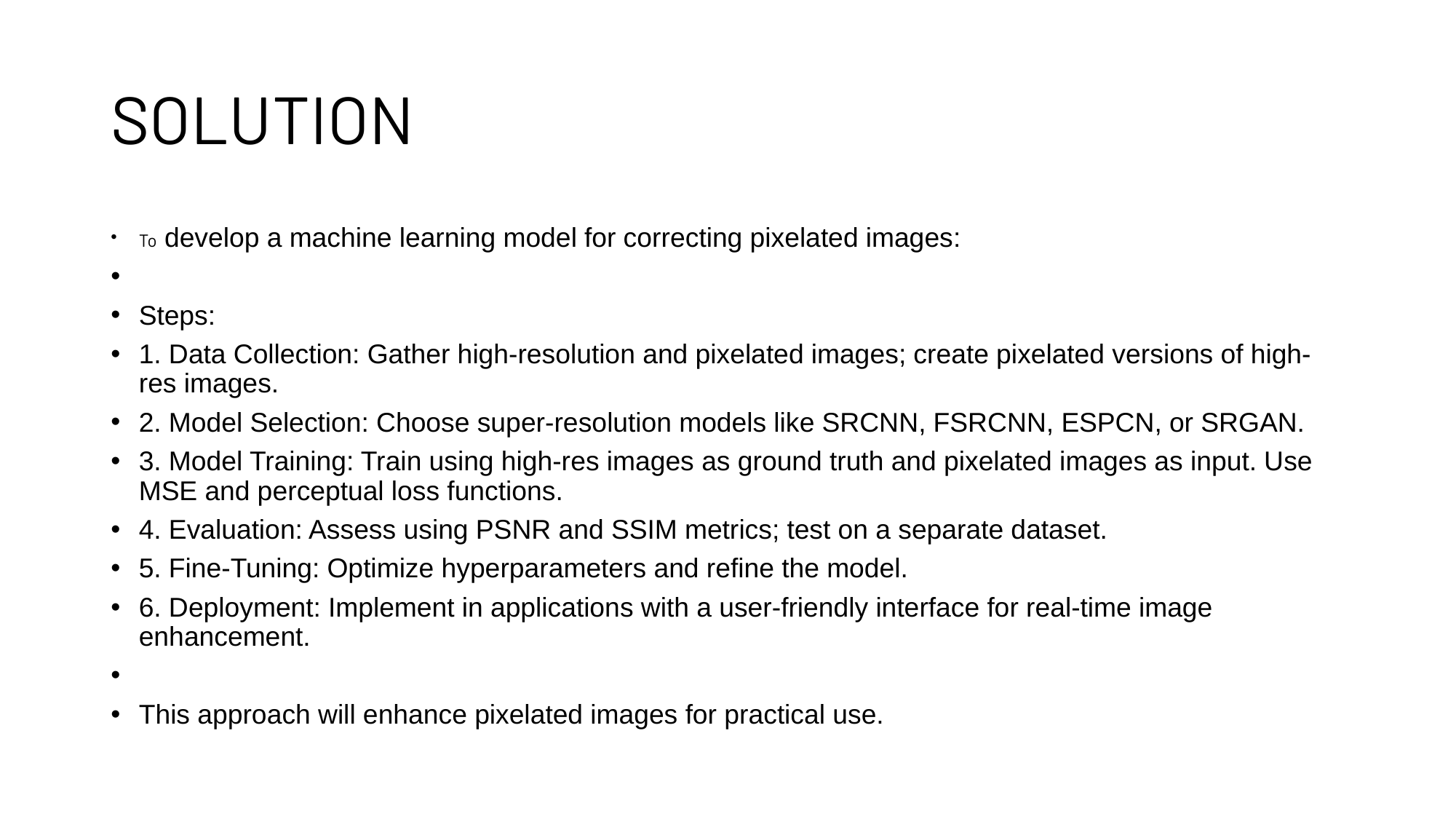

# SOLUTION
To develop a machine learning model for correcting pixelated images:

Steps:
1. Data Collection: Gather high-resolution and pixelated images; create pixelated versions of high-res images.
2. Model Selection: Choose super-resolution models like SRCNN, FSRCNN, ESPCN, or SRGAN.
3. Model Training: Train using high-res images as ground truth and pixelated images as input. Use MSE and perceptual loss functions.
4. Evaluation: Assess using PSNR and SSIM metrics; test on a separate dataset.
5. Fine-Tuning: Optimize hyperparameters and refine the model.
6. Deployment: Implement in applications with a user-friendly interface for real-time image enhancement.

This approach will enhance pixelated images for practical use.